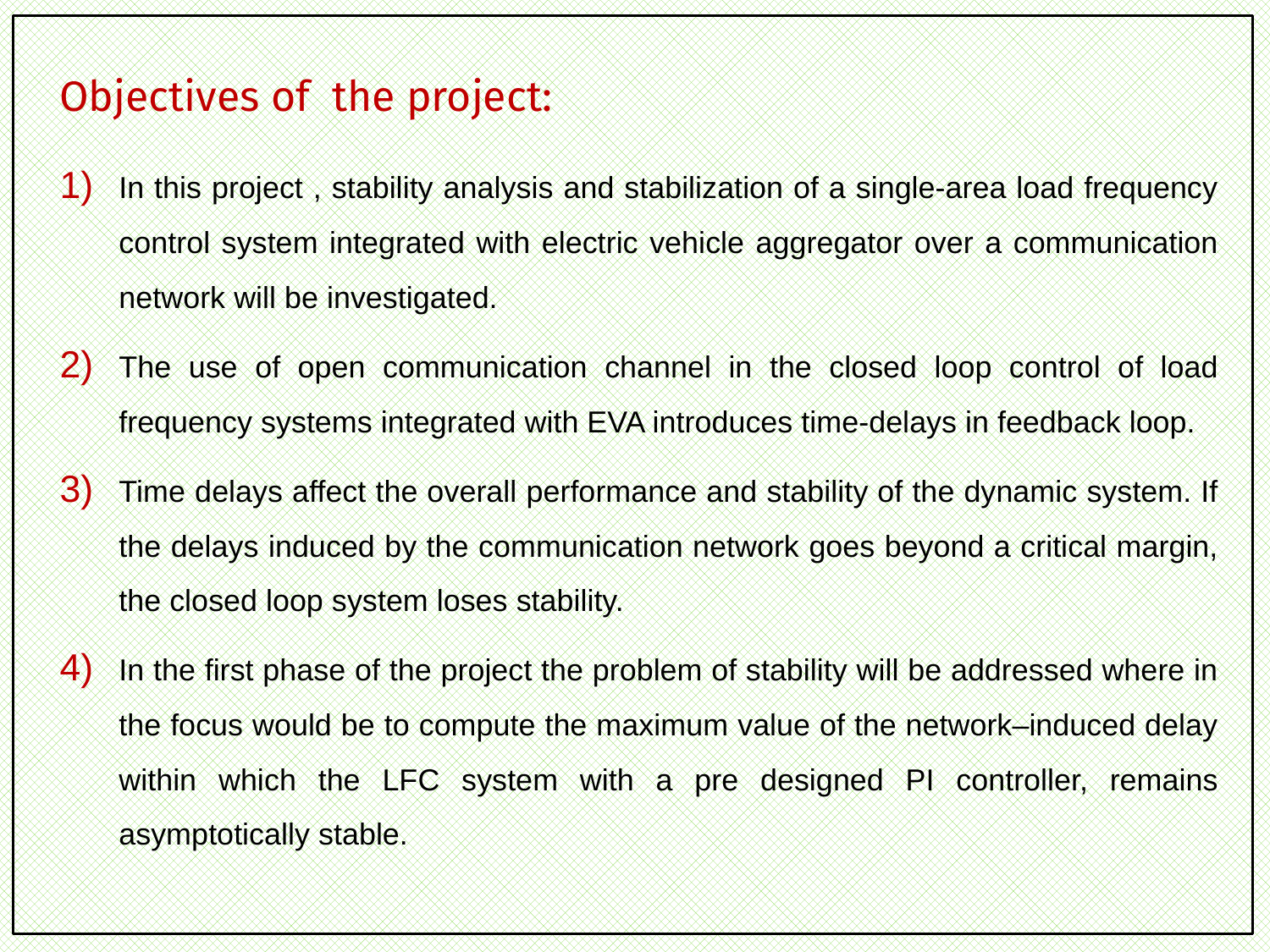

# Objectives of  the project:
In this project , stability analysis and stabilization of a single-area load frequency control system integrated with electric vehicle aggregator over a communication network will be investigated.
The use of open communication channel in the closed loop control of load frequency systems integrated with EVA introduces time-delays in feedback loop.
Time delays affect the overall performance and stability of the dynamic system. If the delays induced by the communication network goes beyond a critical margin, the closed loop system loses stability.
In the first phase of the project the problem of stability will be addressed where in the focus would be to compute the maximum value of the network–induced delay within which the LFC system with a pre designed PI controller, remains asymptotically stable.

2